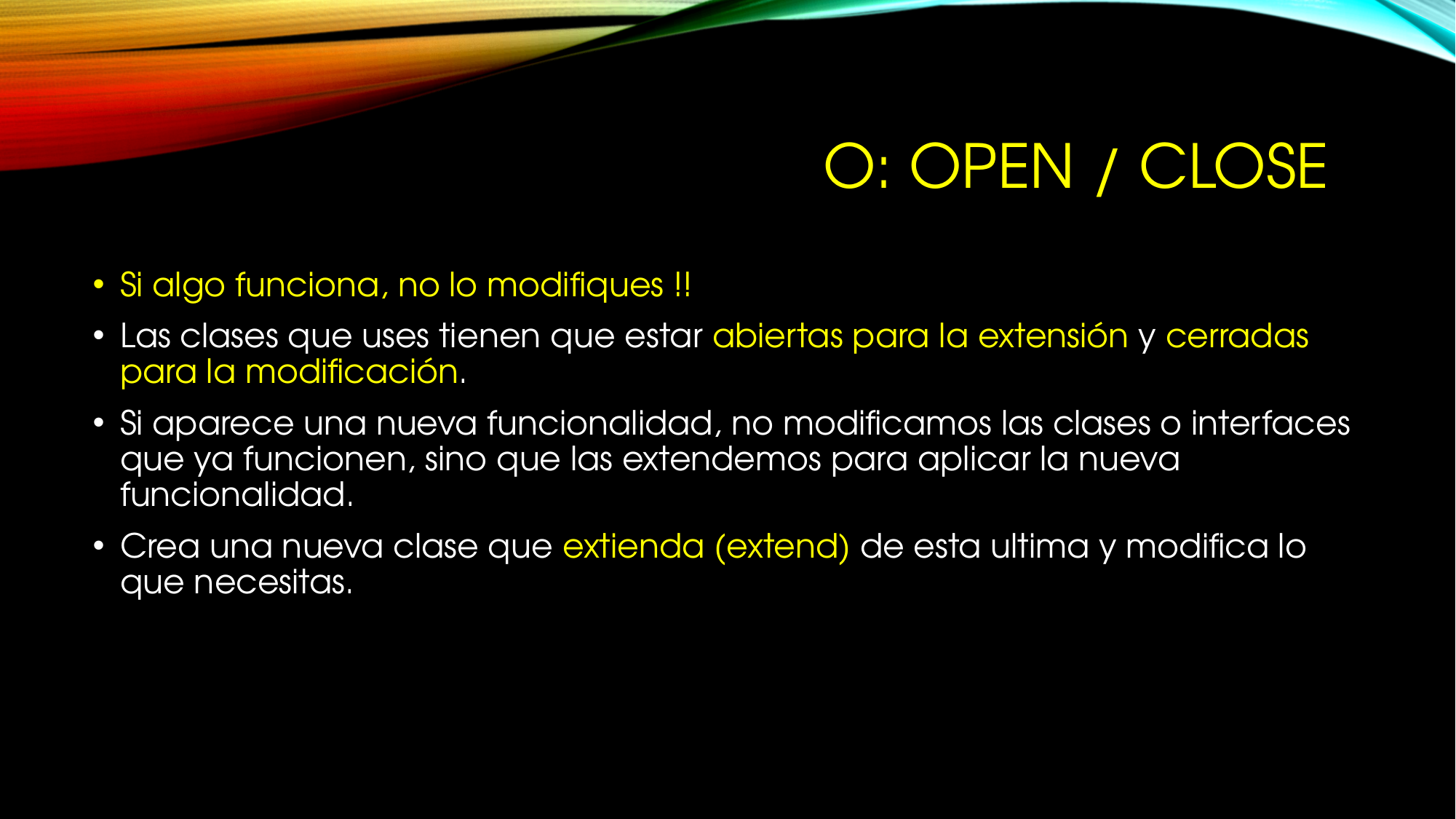

# O: OPEN / CLOSE
Si algo funciona, no lo modifiques !!
Las clases que uses tienen que estar abiertas para la extensión y cerradas para la modificación.
Si aparece una nueva funcionalidad, no modificamos las clases o interfaces que ya funcionen, sino que las extendemos para aplicar la nueva funcionalidad.
Crea una nueva clase que extienda (extend) de esta ultima y modifica lo que necesitas.